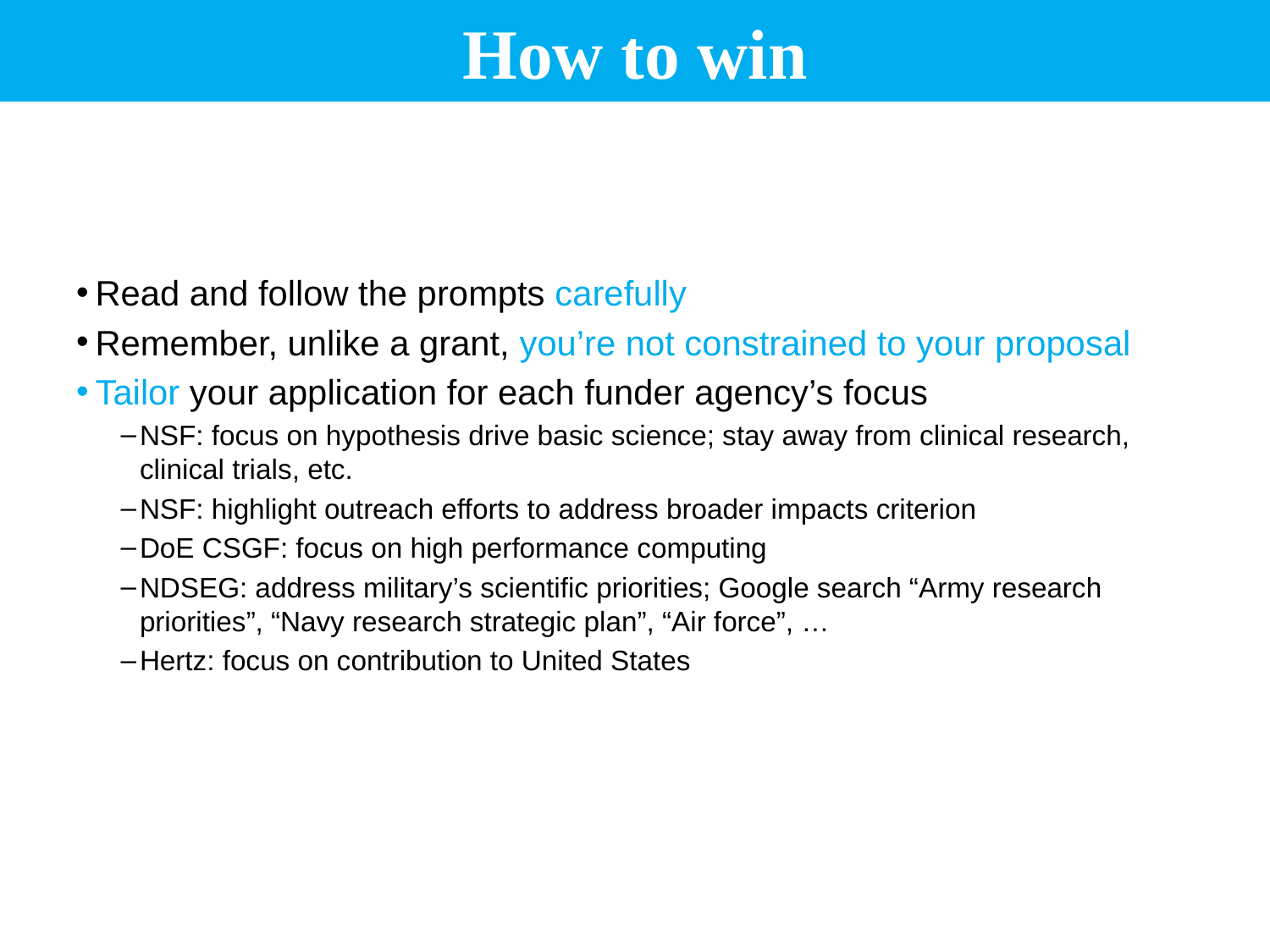

# How to win
Read and follow the prompts carefully
Remember, unlike a grant, you’re not constrained to your proposal
Tailor your application for each funder agency’s focus
NSF: focus on hypothesis drive basic science; stay away from clinical research, clinical trials, etc.
NSF: highlight outreach efforts to address broader impacts criterion
DoE CSGF: focus on high performance computing
NDSEG: address military’s scientific priorities; Google search “Army research priorities”, “Navy research strategic plan”, “Air force”, …
Hertz: focus on contribution to United States